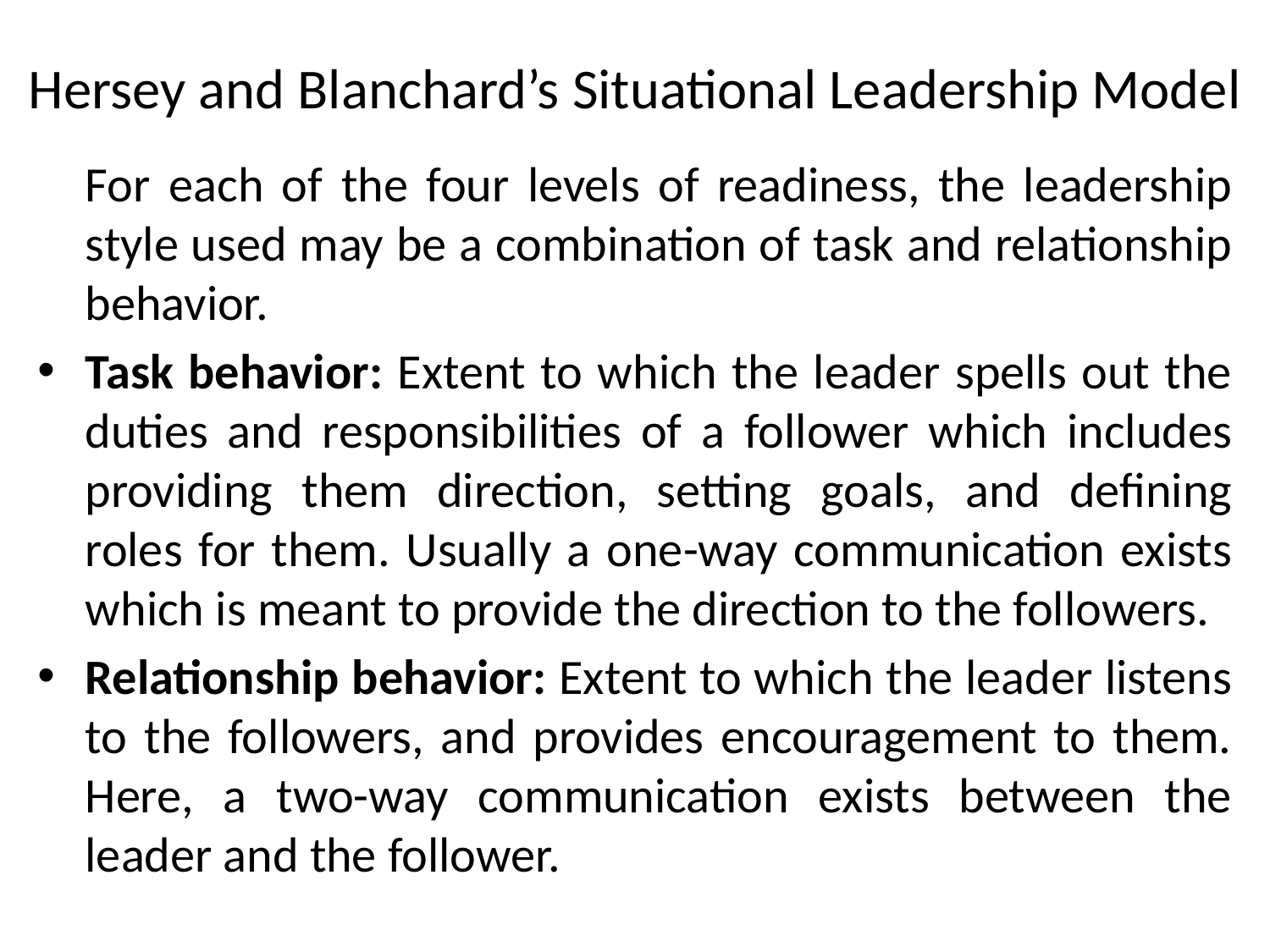

# Hersey and Blanchard’s Situational Leadership Model
	For each of the four levels of readiness, the leadership style used may be a combination of task and relationship behavior.
Task behavior: Extent to which the leader spells out the duties and responsibilities of a follower which includes providing them direction, setting goals, and defining roles for them. Usually a one-way communication exists which is meant to provide the direction to the followers.
Relationship behavior: Extent to which the leader listens to the followers, and provides encouragement to them. Here, a two-way communication exists between the leader and the follower.